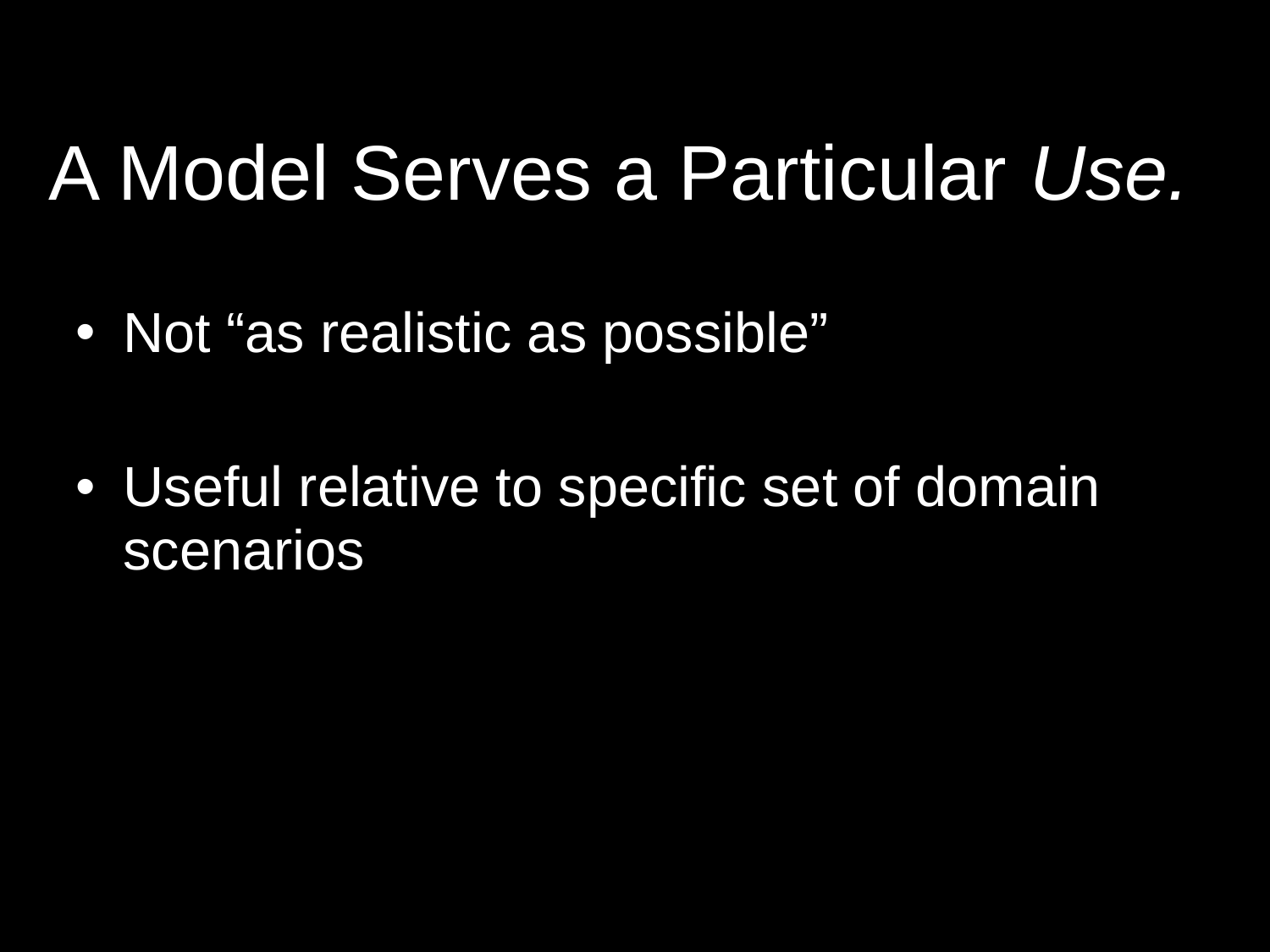

A Model Serves a Particular Use.
Not “as realistic as possible”

Useful relative to specific set of domain scenarios